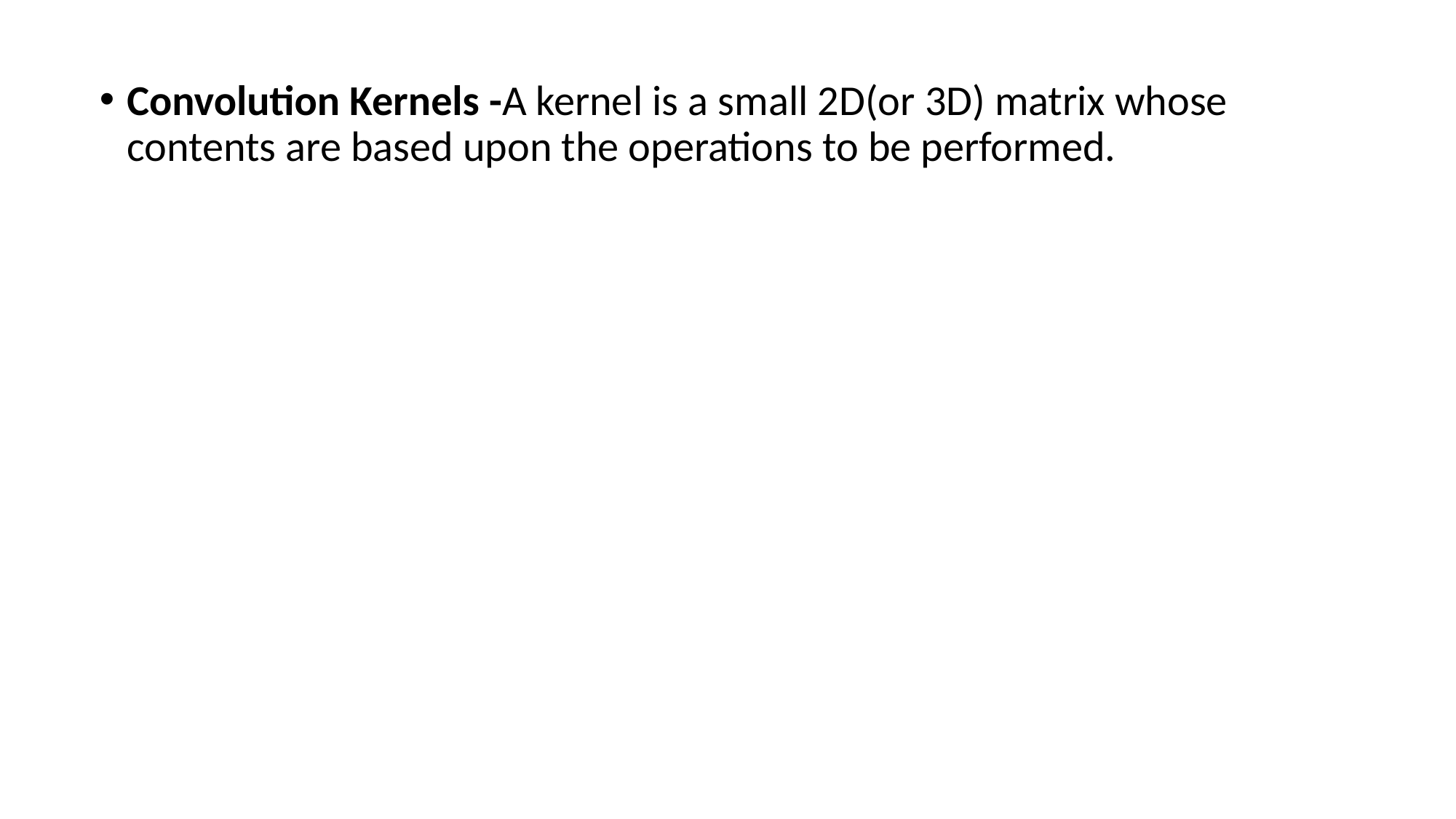

#
Convolution Kernels -A kernel is a small 2D(or 3D) matrix whose contents are based upon the operations to be performed.